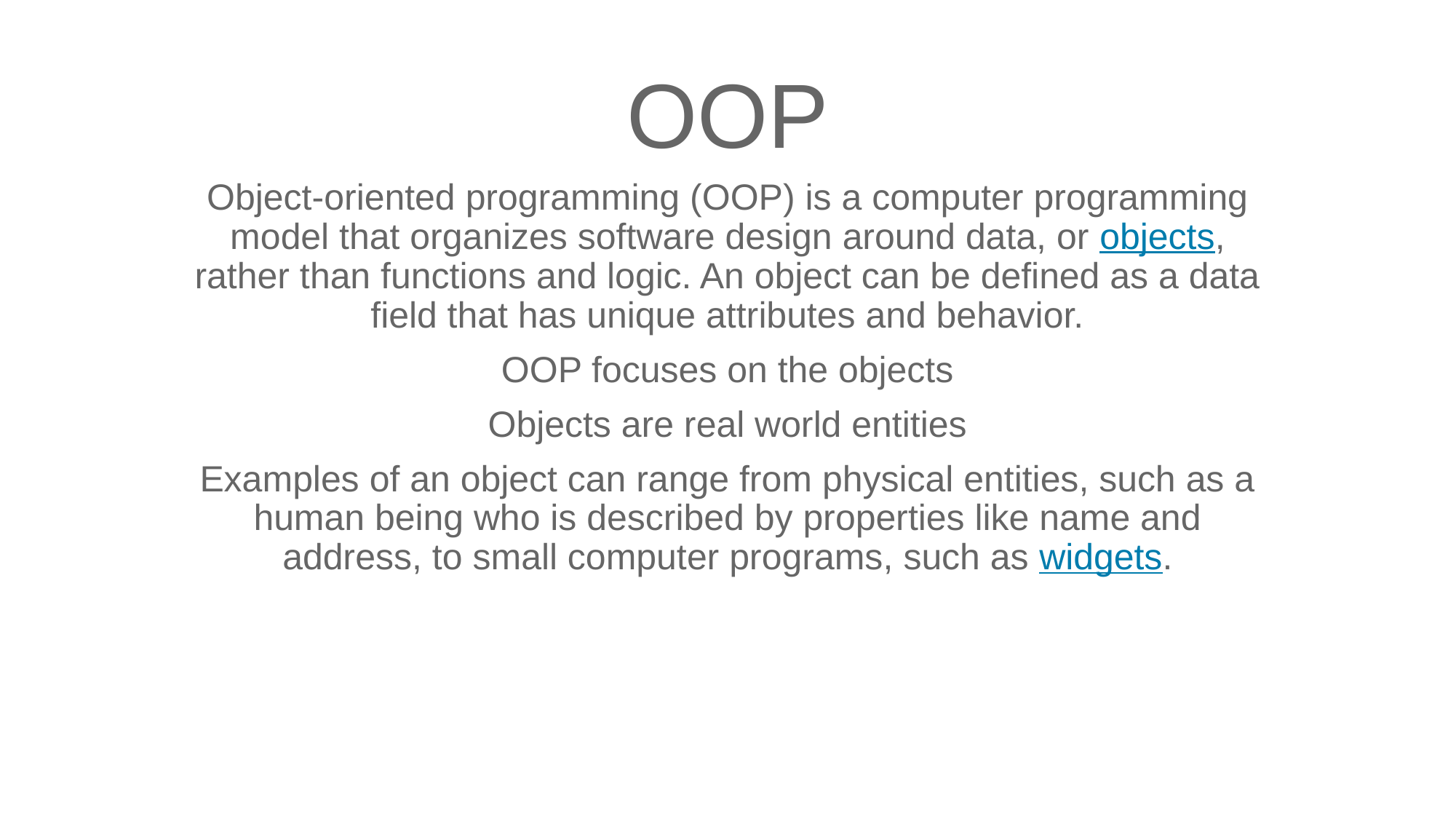

# OOP
Object-oriented programming (OOP) is a computer programming model that organizes software design around data, or objects, rather than functions and logic. An object can be defined as a data field that has unique attributes and behavior.
OOP focuses on the objects
Objects are real world entities
Examples of an object can range from physical entities, such as a human being who is described by properties like name and address, to small computer programs, such as widgets.